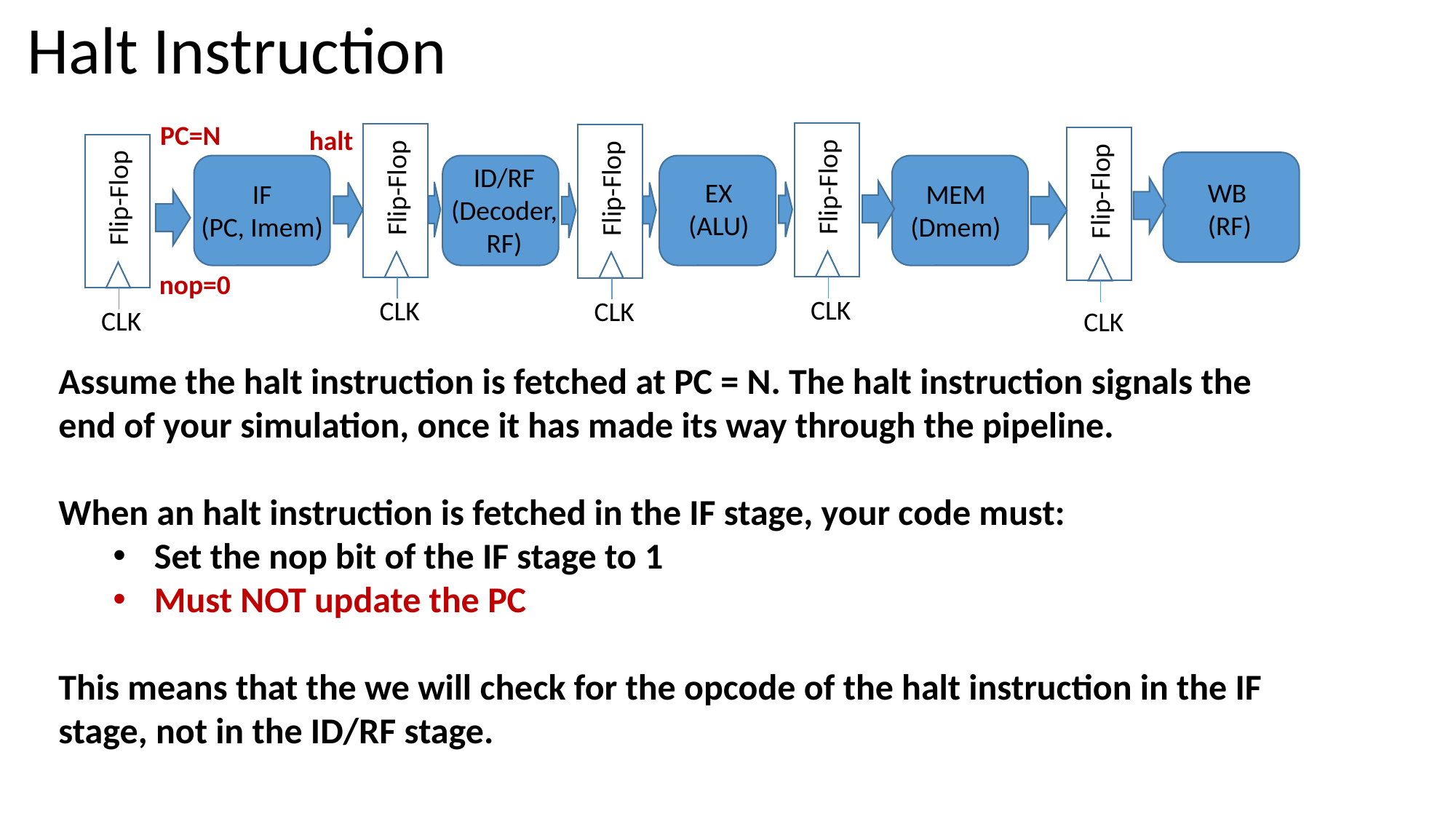

# Halt Instruction
PC=N
halt

ID/RF
(Decoder, RF)

Flip-Flop
Flip-Flop
Flip-Flop
Flip-Flop
WB
(RF)
EX
(ALU)
IF
(PC, Imem)
MEM
(Dmem)
Flip-Flop

nop=0

CLK
CLK
CLK
CLK
CLK
Assume the halt instruction is fetched at PC = N. The halt instruction signals the end of your simulation, once it has made its way through the pipeline.

When an halt instruction is fetched in the IF stage, your code must:
Set the nop bit of the IF stage to 1
Must NOT update the PC

This means that the we will check for the opcode of the halt instruction in the IF stage, not in the ID/RF stage.